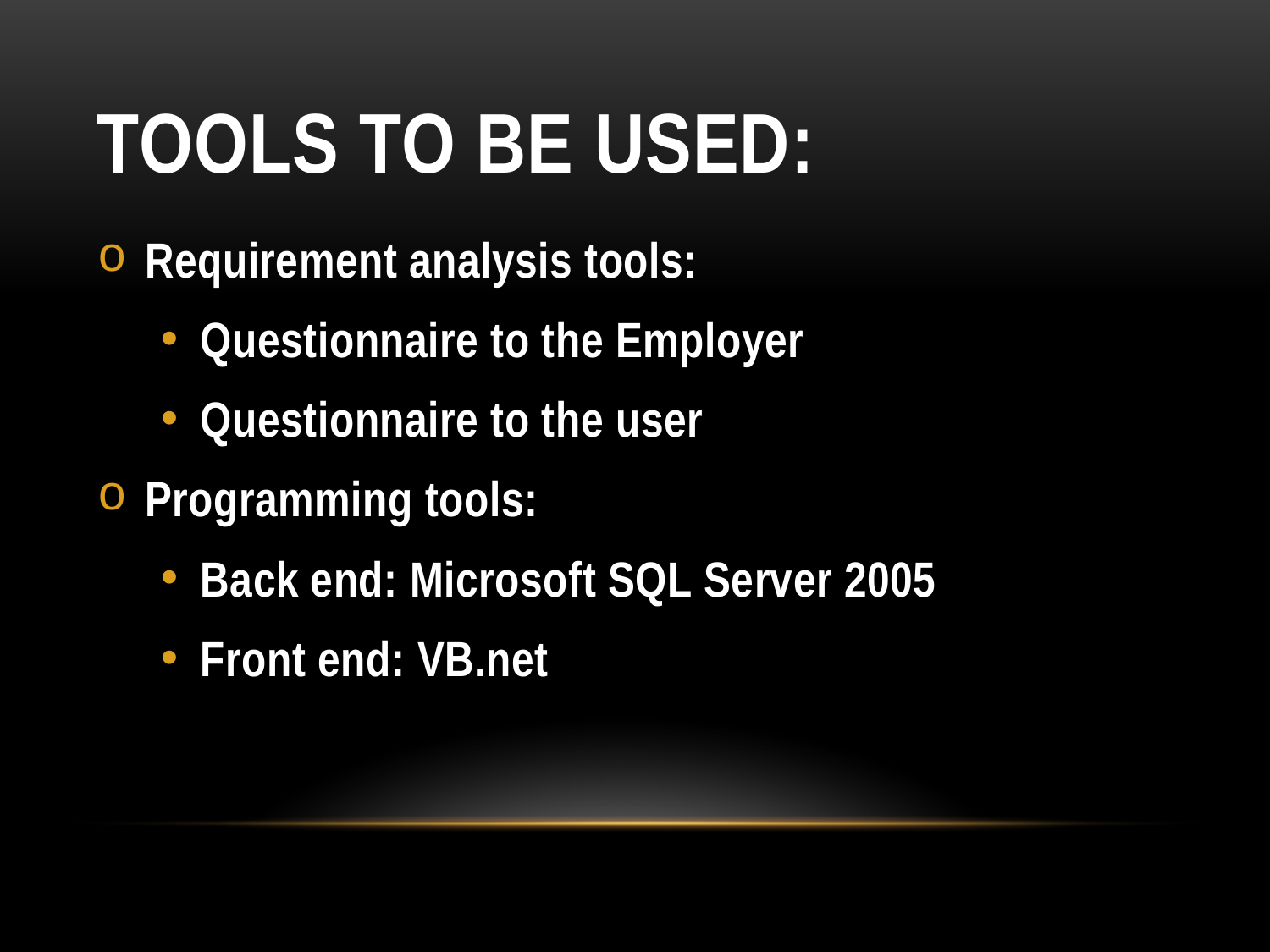

# TOOLS TO BE USED:
Requirement analysis tools:
Questionnaire to the Employer
Questionnaire to the user
Programming tools:
Back end: Microsoft SQL Server 2005
Front end: VB.net